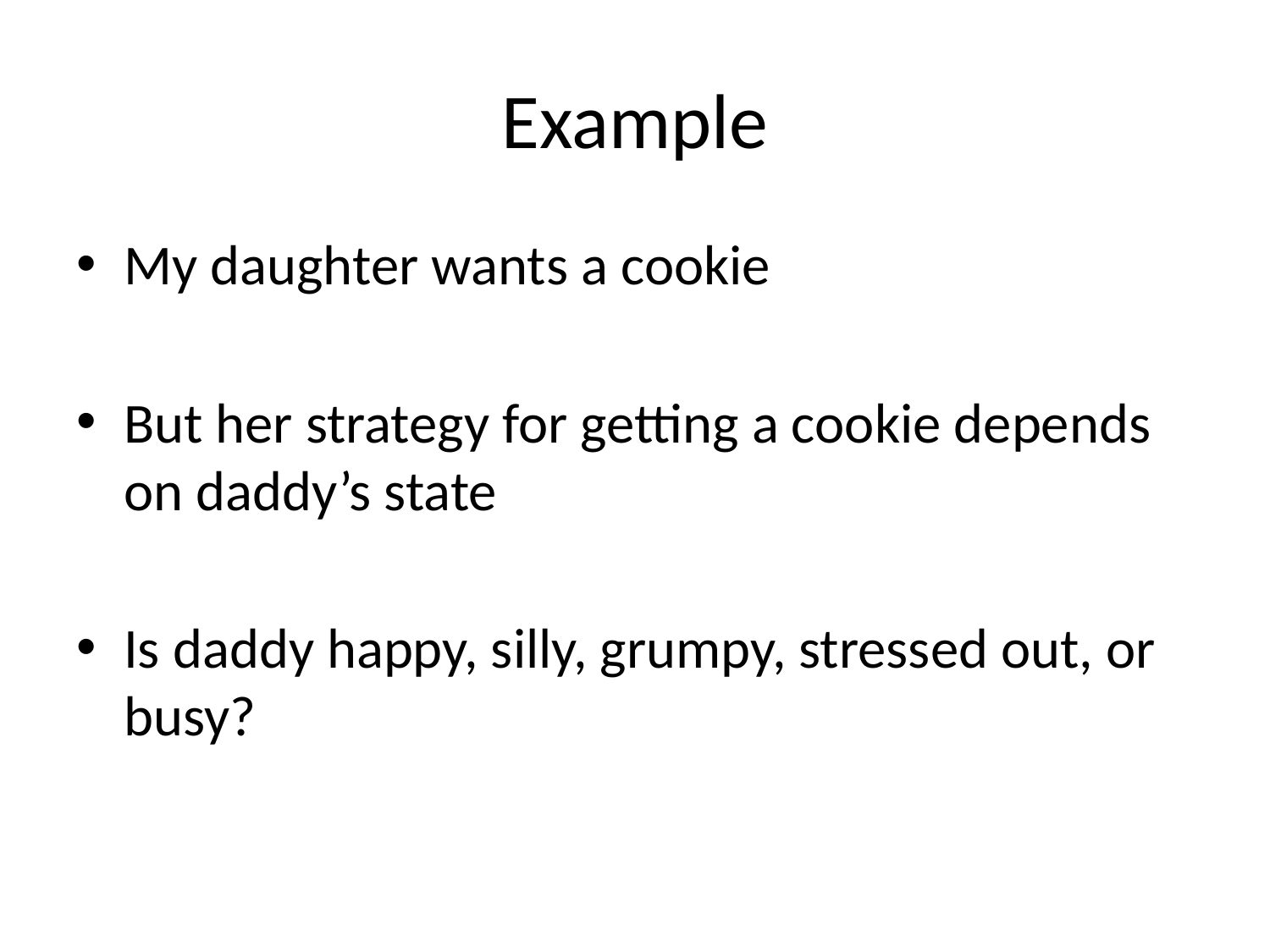

# Example
My daughter wants a cookie

But her strategy for getting a cookie depends on daddy’s state

Is daddy happy, silly, grumpy, stressed out, or busy?